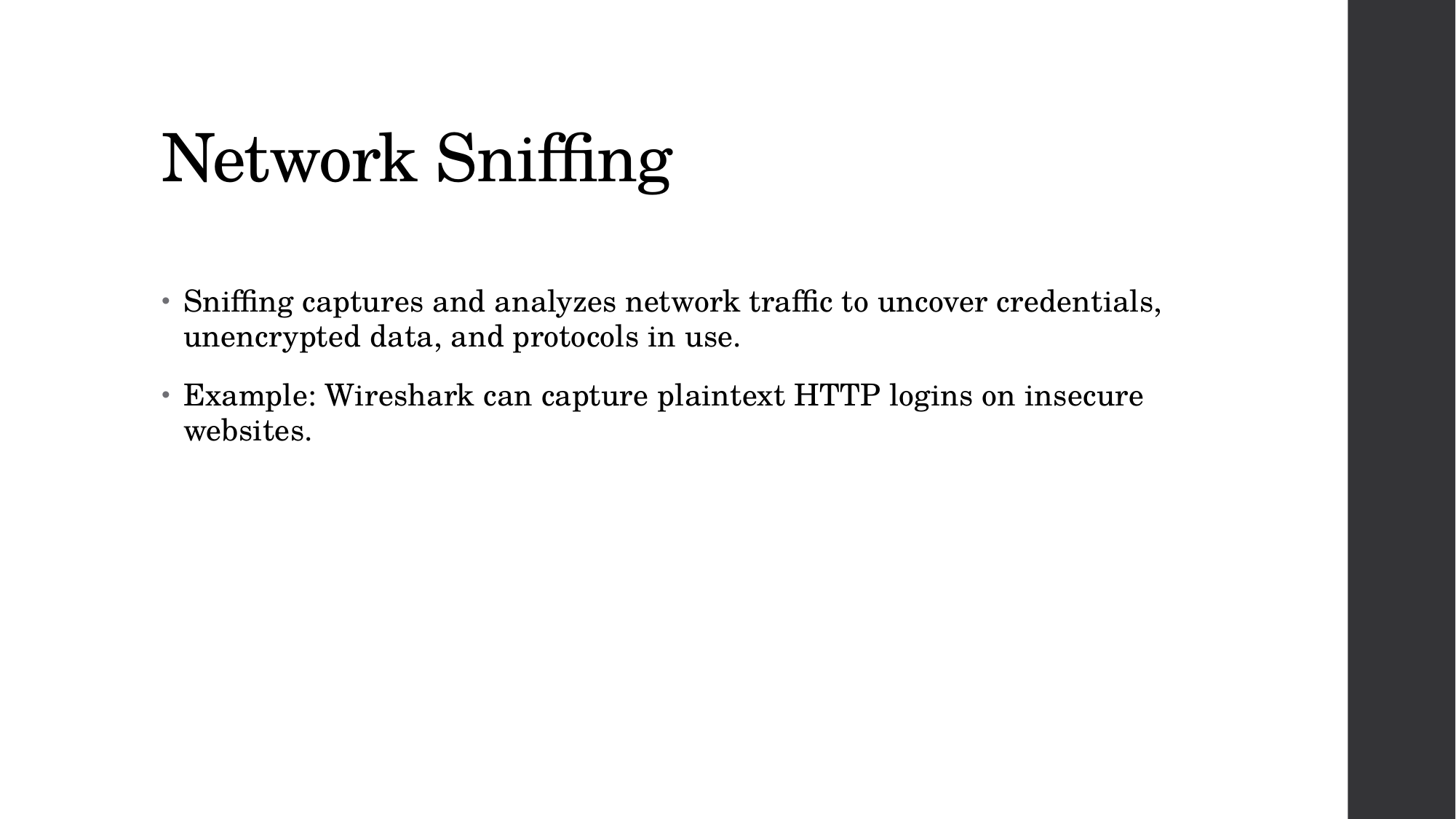

# Network Sniffing

Sniffing captures and analyzes network traffic to uncover credentials, unencrypted data, and protocols in use.
Example: Wireshark can capture plaintext HTTP logins on insecure websites.